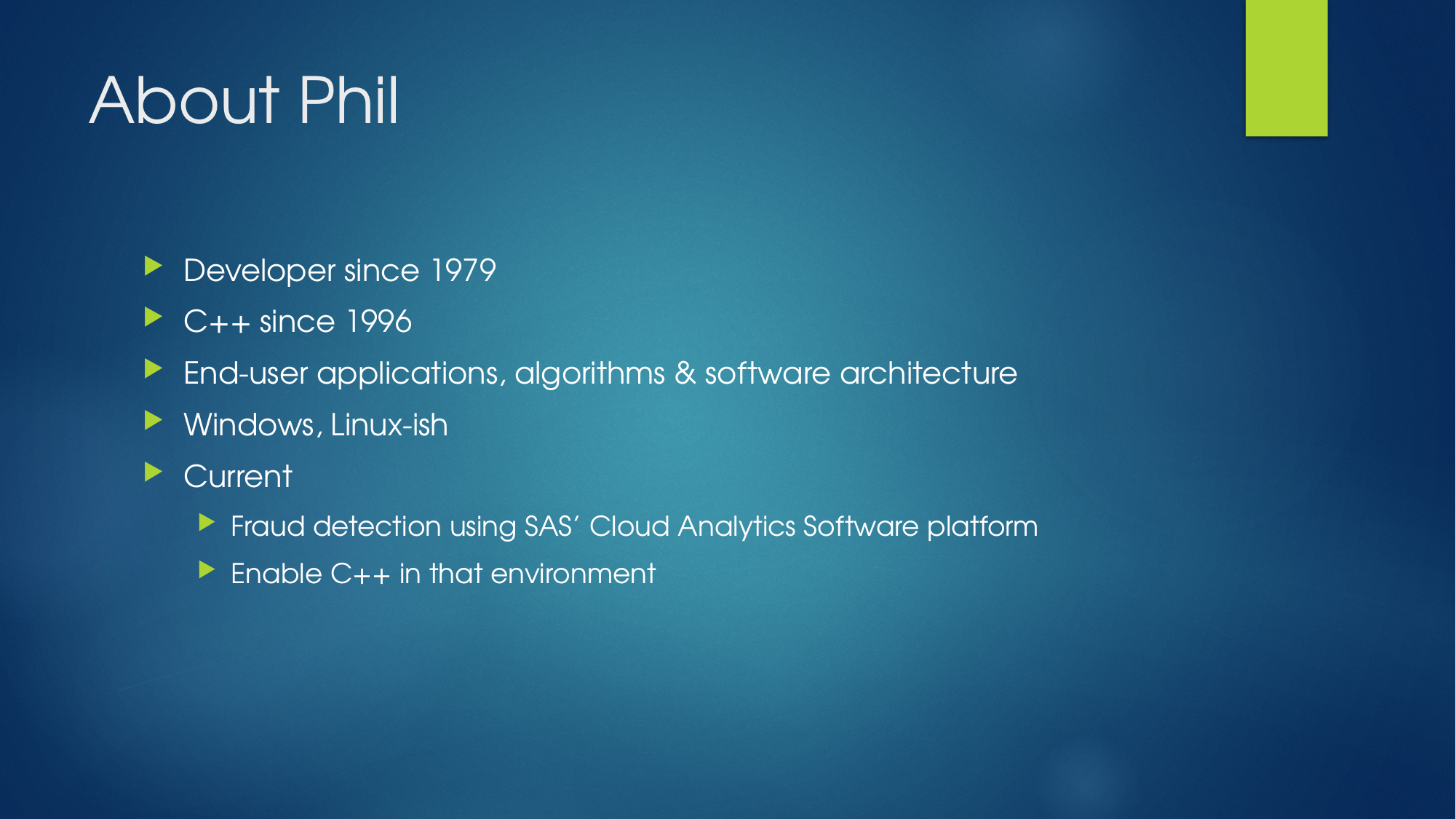

# About Phil
Developer since 1979
C++ since 1996
End-user applications, algorithms & software architecture
Windows, Linux-ish
Current
Fraud detection using SAS’ Cloud Analytics Software platform
Enable C++ in that environment